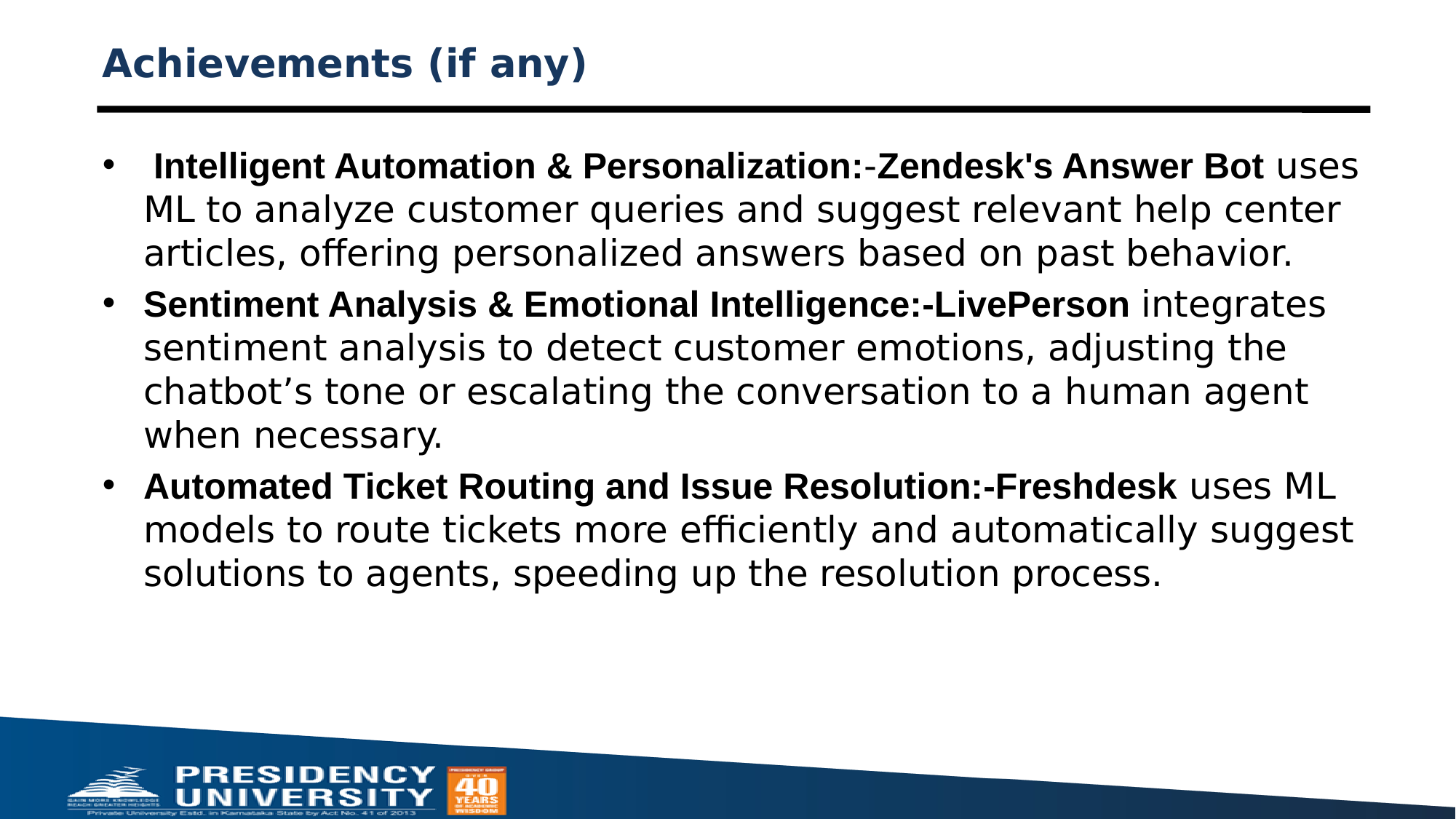

# Achievements (if any)
 Intelligent Automation & Personalization:-Zendesk's Answer Bot uses ML to analyze customer queries and suggest relevant help center articles, offering personalized answers based on past behavior.
Sentiment Analysis & Emotional Intelligence:-LivePerson integrates sentiment analysis to detect customer emotions, adjusting the chatbot’s tone or escalating the conversation to a human agent when necessary.
Automated Ticket Routing and Issue Resolution:-Freshdesk uses ML models to route tickets more efficiently and automatically suggest solutions to agents, speeding up the resolution process.